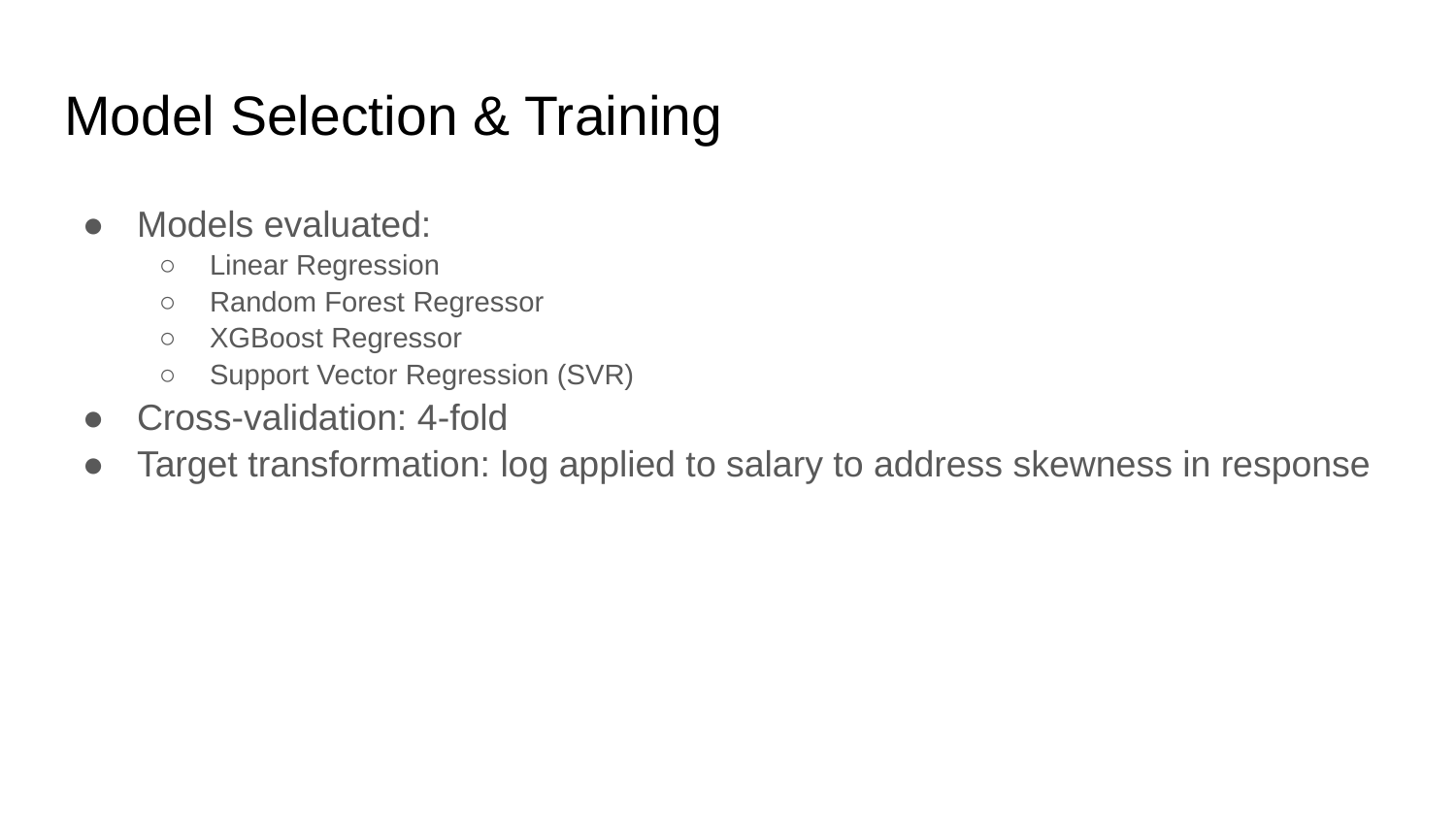

# Model Selection & Training
Models evaluated:
Linear Regression
Random Forest Regressor
XGBoost Regressor
Support Vector Regression (SVR)
Cross-validation: 4-fold
Target transformation: log applied to salary to address skewness in response